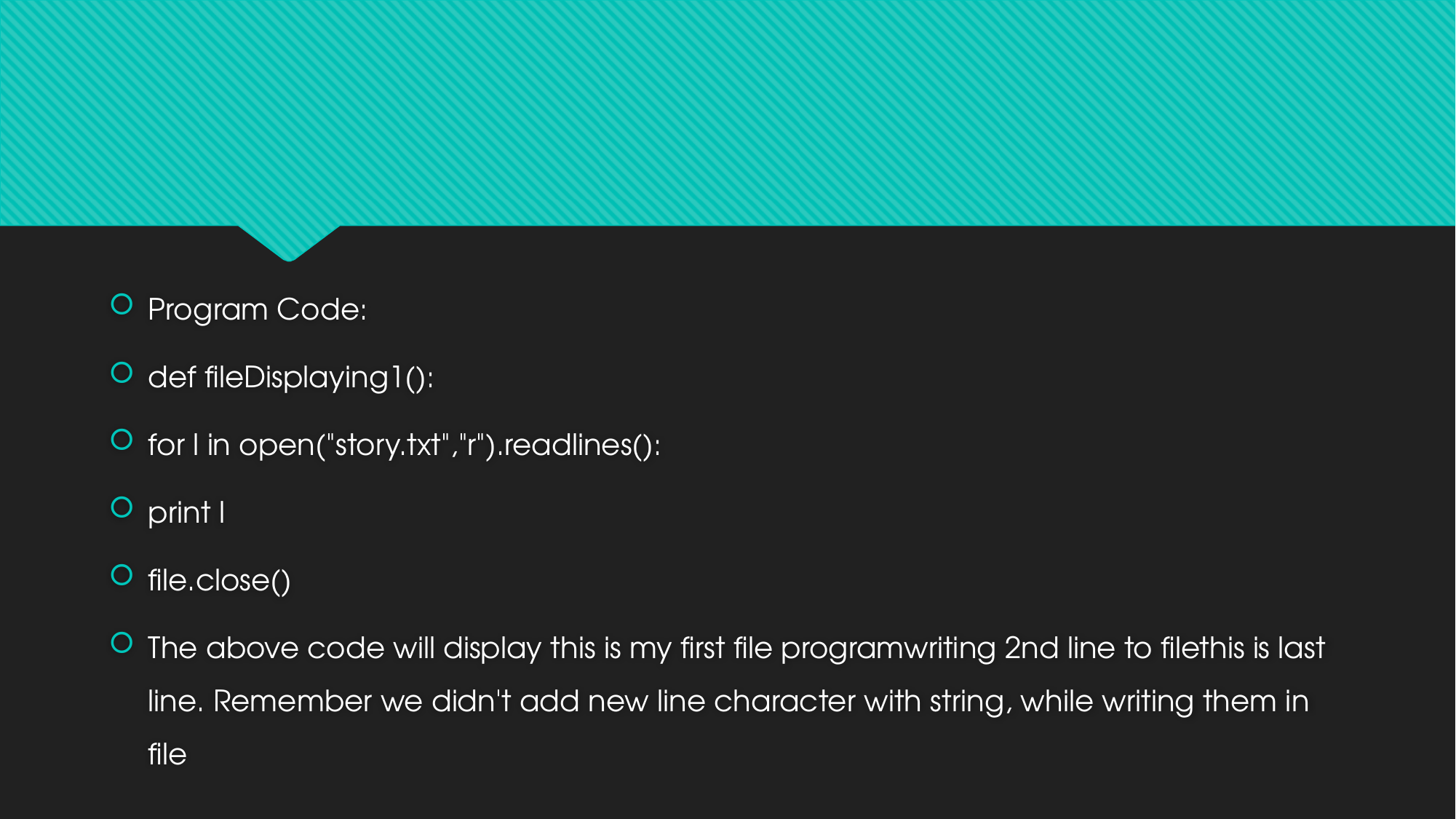

#
Program Code:
def fileDisplaying1():
for l in open("story.txt","r").readlines():
print l
file.close()
The above code will display this is my first file programwriting 2nd line to filethis is last line. Remember we didn't add new line character with string, while writing them in file